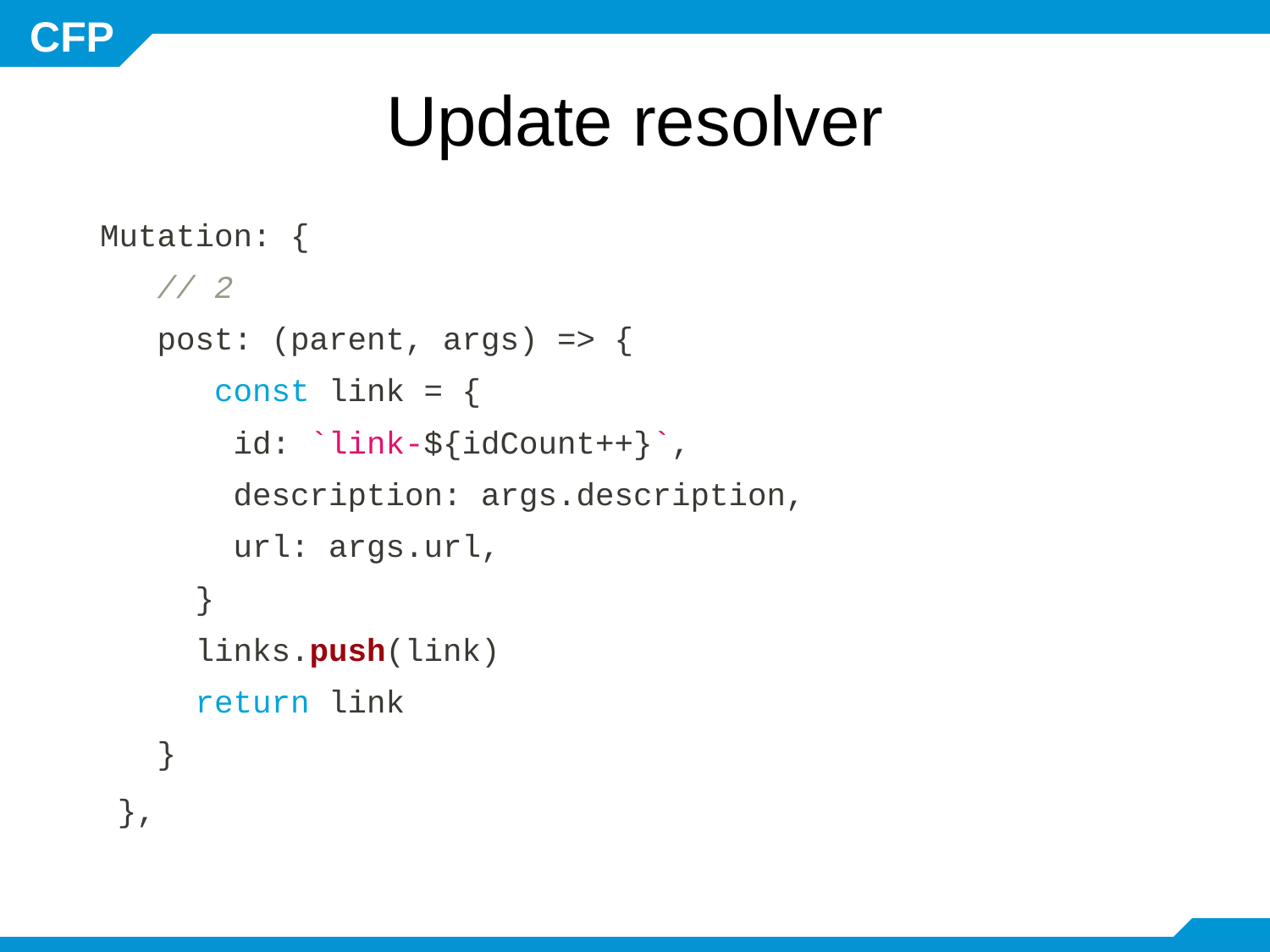

# Update resolver
Mutation: {
   // 2
   post: (parent, args) => {
      const link = {
       id: `link-${idCount++}`,
       description: args.description,
       url: args.url,
     }
     links.push(link)
     return link
   }
},